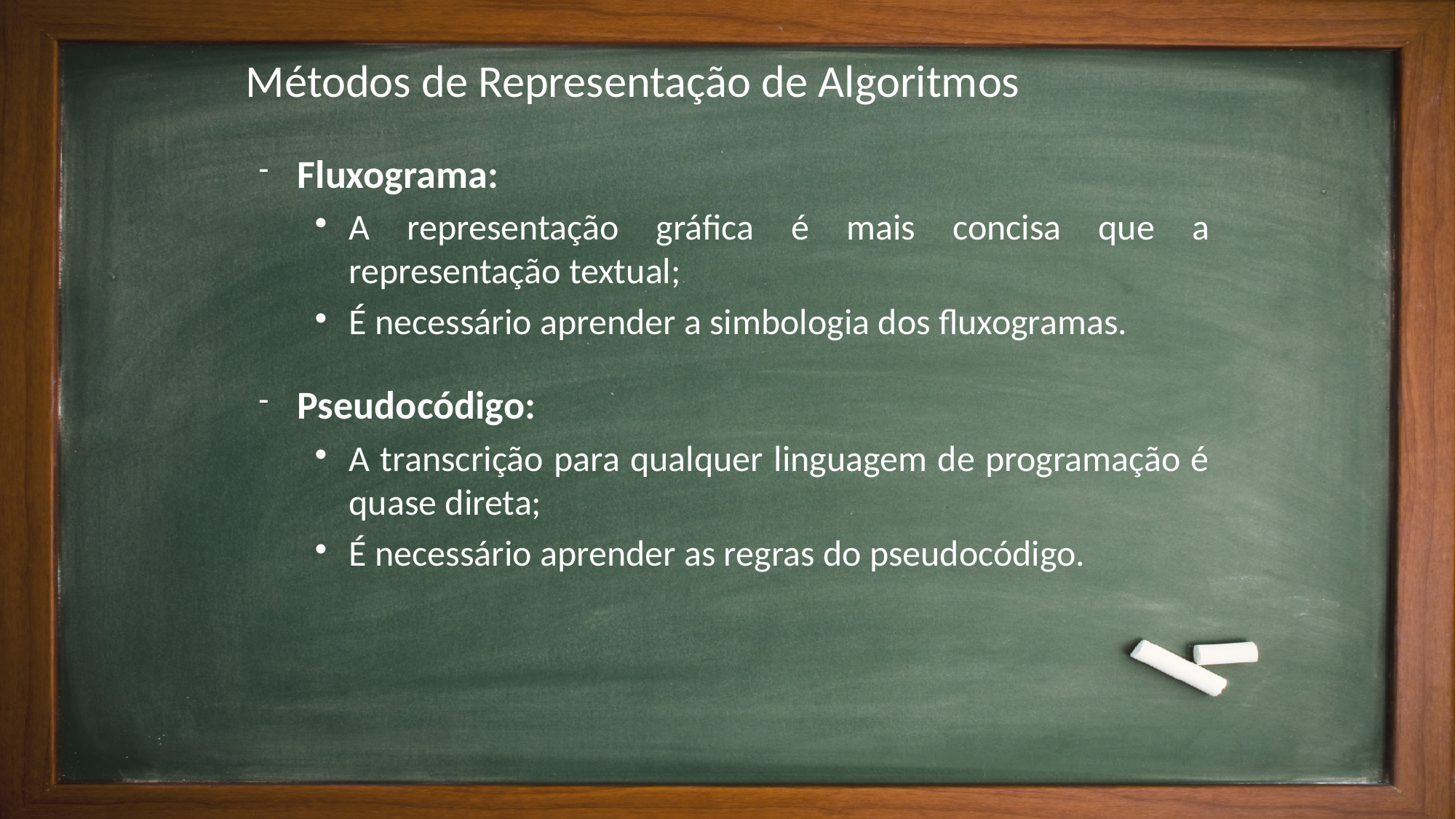

# Métodos de Representação de Algoritmos
Fluxograma:
A representação gráfica é mais concisa que a representação textual;
É necessário aprender a simbologia dos fluxogramas.

Pseudocódigo:
A transcrição para qualquer linguagem de programação é quase direta;
É necessário aprender as regras do pseudocódigo.